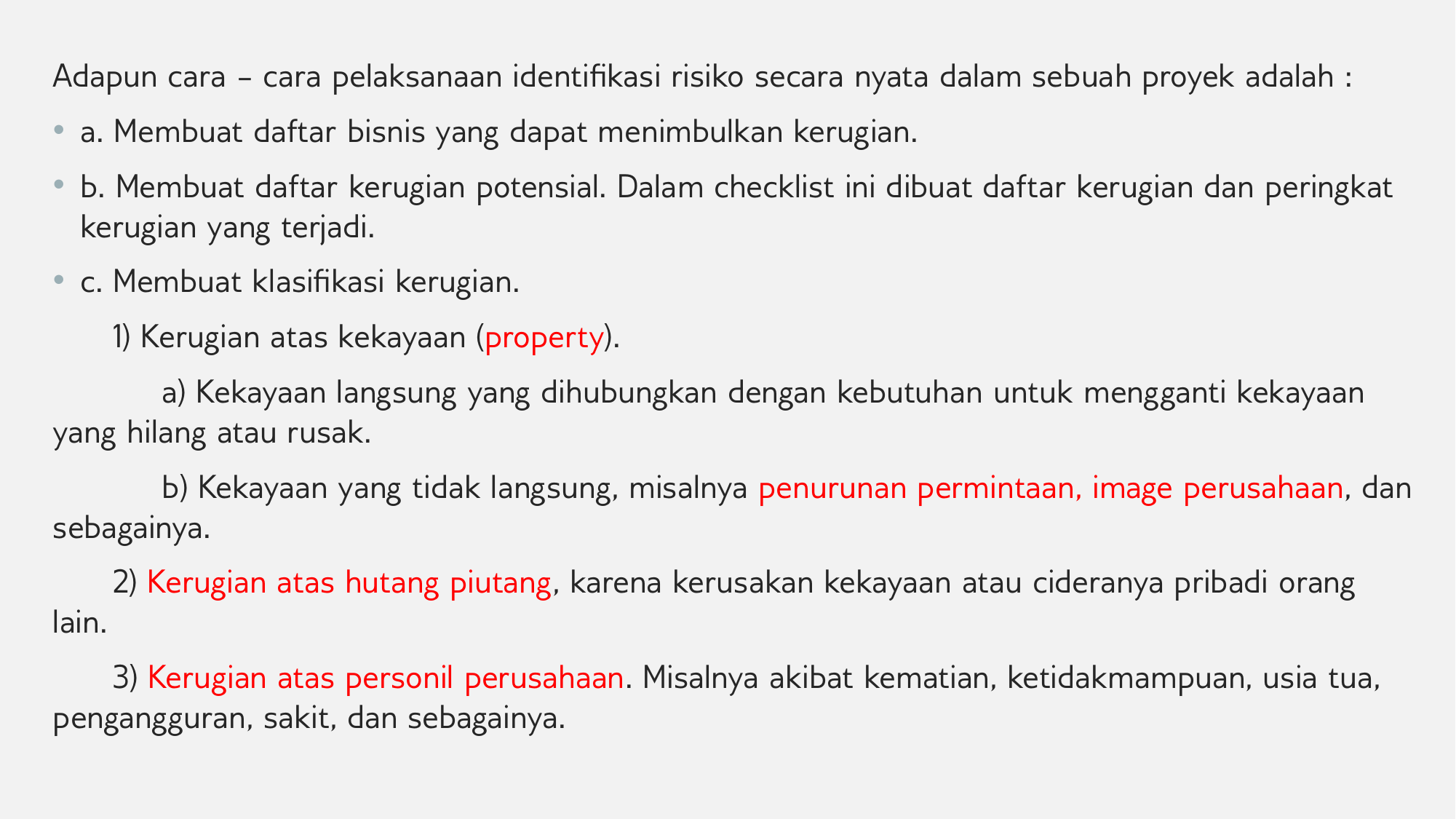

Adapun cara – cara pelaksanaan identifikasi risiko secara nyata dalam sebuah proyek adalah :
a. Membuat daftar bisnis yang dapat menimbulkan kerugian.
b. Membuat daftar kerugian potensial. Dalam checklist ini dibuat daftar kerugian dan peringkat kerugian yang terjadi.
c. Membuat klasifikasi kerugian.
      1) Kerugian atas kekayaan (property).
	a) Kekayaan langsung yang dihubungkan dengan kebutuhan untuk mengganti kekayaan yang hilang atau rusak.
	b) Kekayaan yang tidak langsung, misalnya penurunan permintaan, image perusahaan, dan sebagainya.
      2) Kerugian atas hutang piutang, karena kerusakan kekayaan atau cideranya pribadi orang lain.
      3) Kerugian atas personil perusahaan. Misalnya akibat kematian, ketidakmampuan, usia tua, pengangguran, sakit, dan sebagainya.